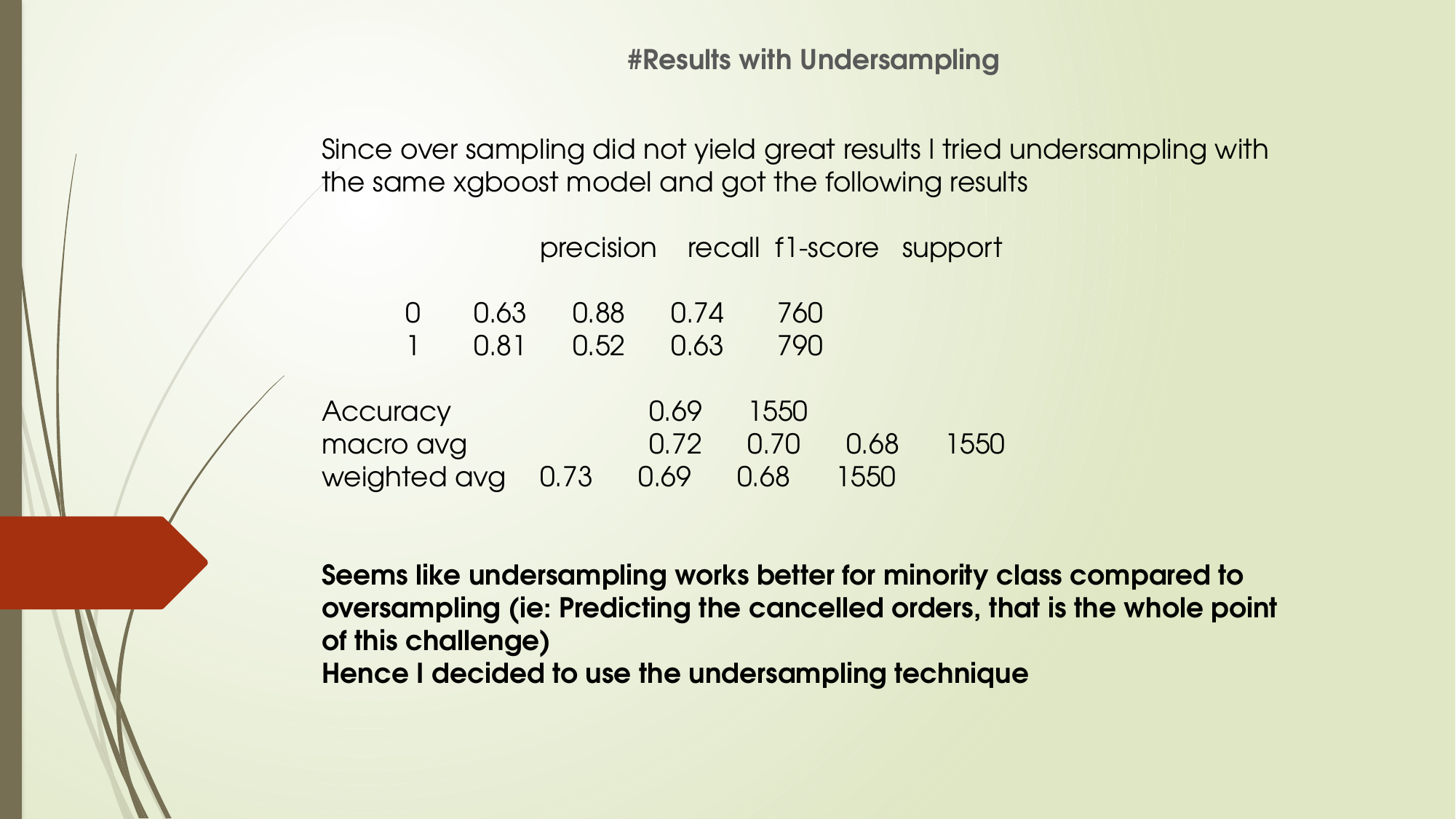

#Results with Undersampling
Since over sampling did not yield great results I tried undersampling with the same xgboost model and got the following results

 		precision    recall  f1-score   support

           0       0.63      0.88      0.74       760
           1       0.81      0.52      0.63       790

Accuracy		0.69      1550
macro avg		0.72      0.70      0.68      1550
weighted avg 	0.73      0.69      0.68      1550

Seems like undersampling works better for minority class compared to oversampling (ie: Predicting the cancelled orders, that is the whole point of this challenge)
Hence I decided to use the undersampling technique